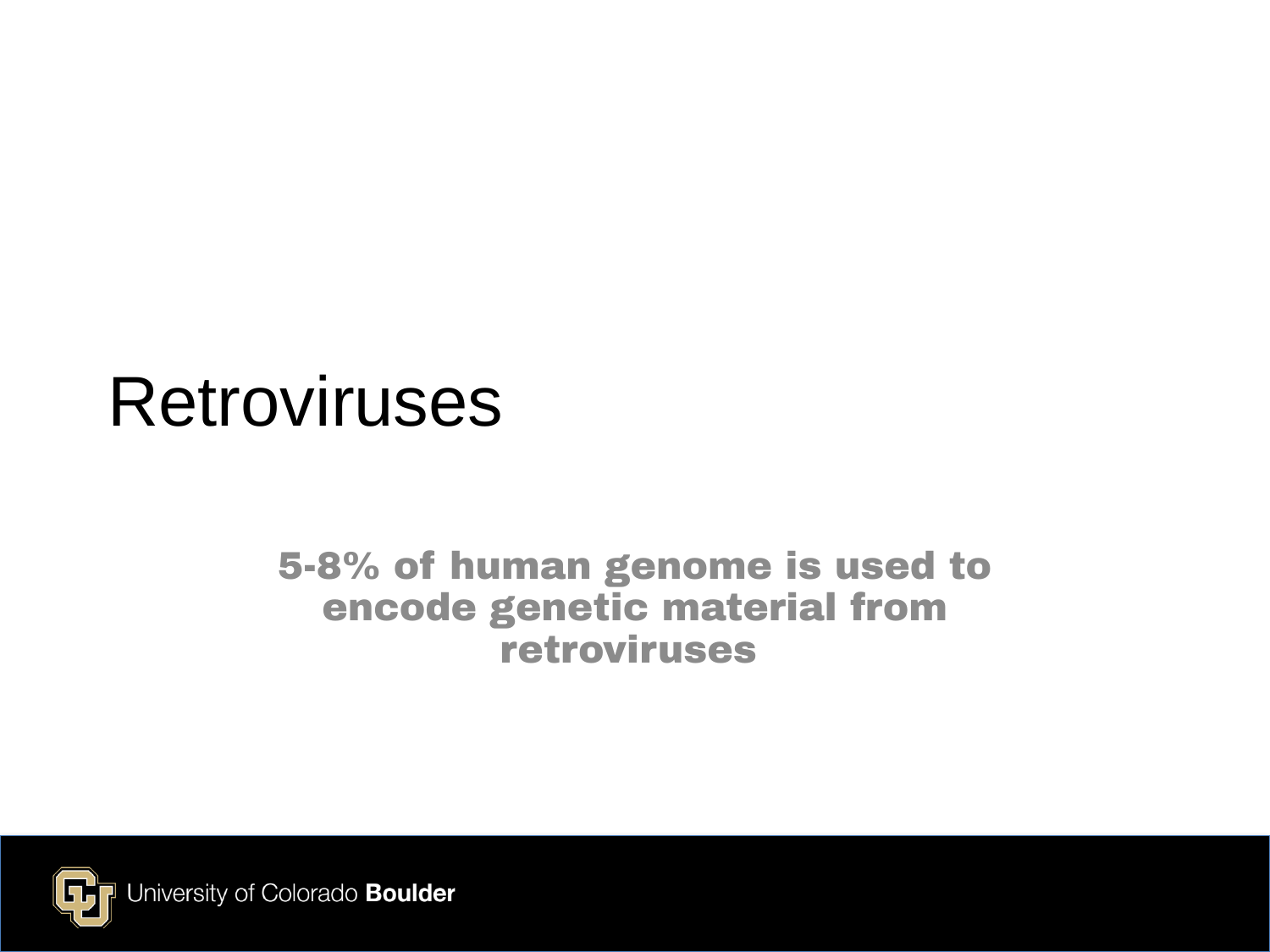

# Retroviruses
5-8% of human genome is used to encode genetic material from retroviruses